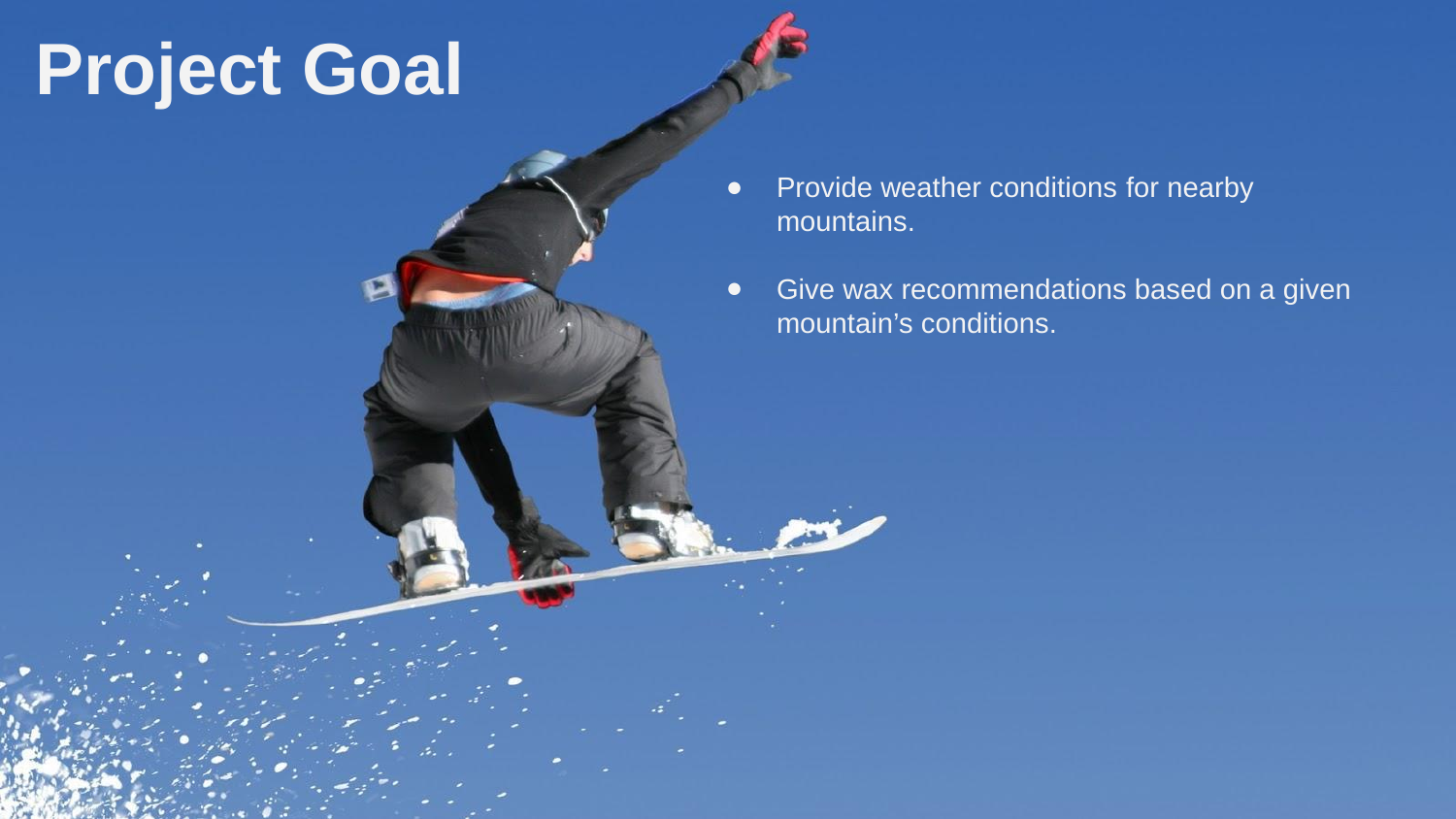

# Project Goal
Provide weather conditions for nearby mountains.

Give wax recommendations based on a given mountain’s conditions.